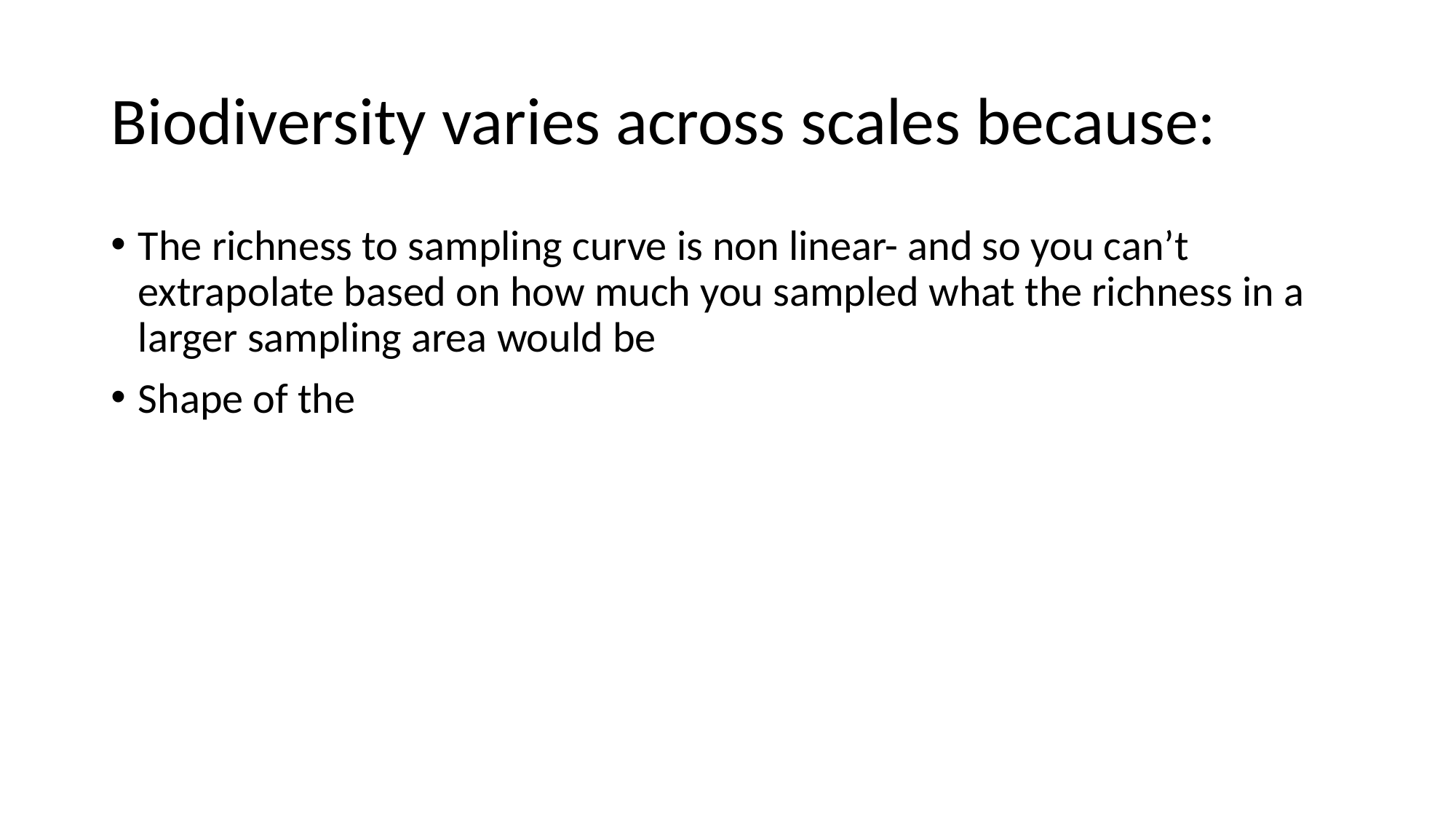

# Biodiversity varies across scales because:
The richness to sampling curve is non linear- and so you can’t extrapolate based on how much you sampled what the richness in a larger sampling area would be
Shape of the